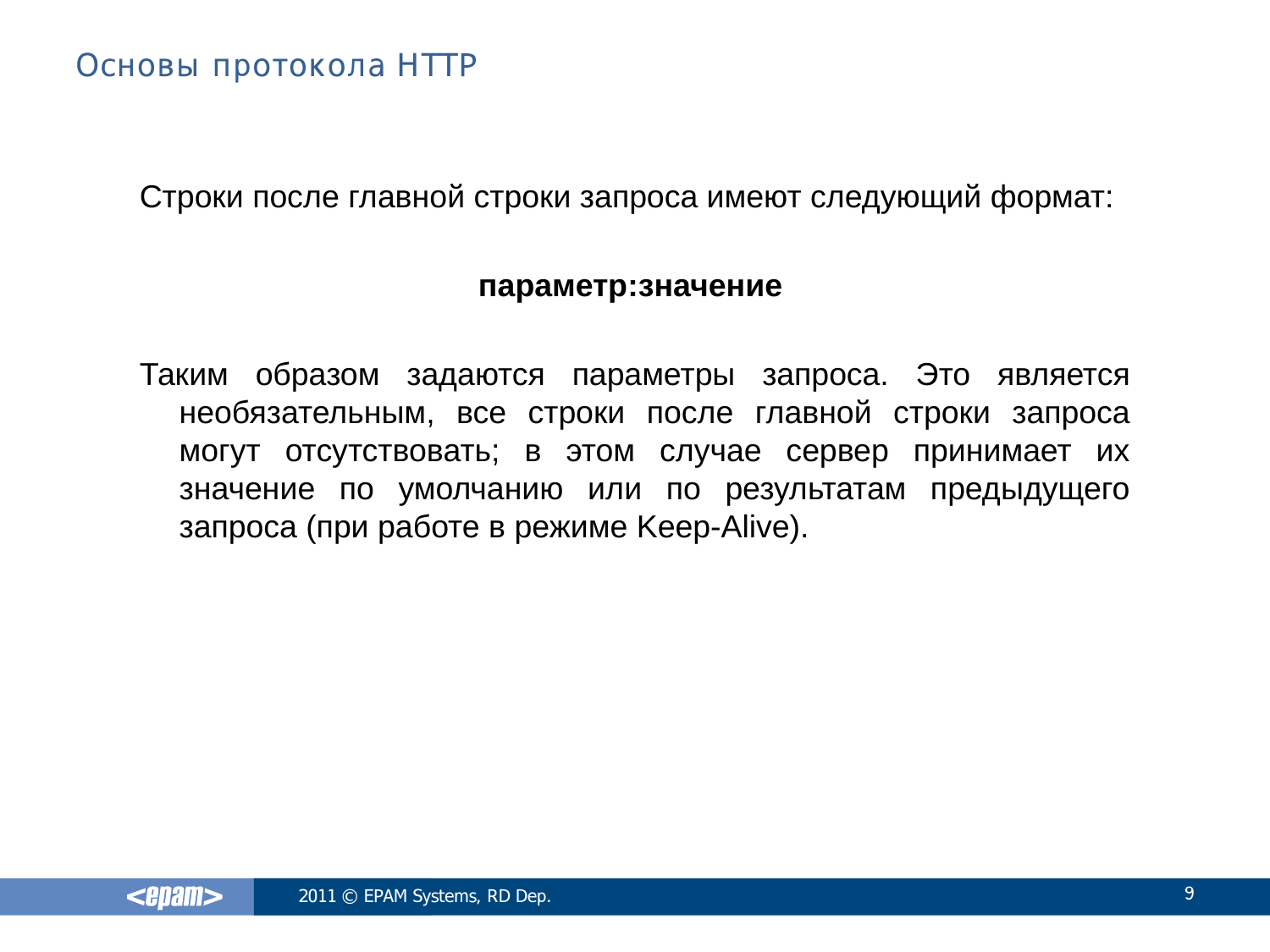

# Основы протокола HTTP
Строки после главной строки запроса имеют следующий формат:

параметр:значениe

Таким образом задаются параметры запроса. Это является необязательным, все строки после главной строки запроса могут отсутствовать; в этом случае сервер принимает их значение по умолчанию или по результатам предыдущего запроса (при работе в режиме Keep-Alive).
9
2011 © EPAM Systems, RD Dep.